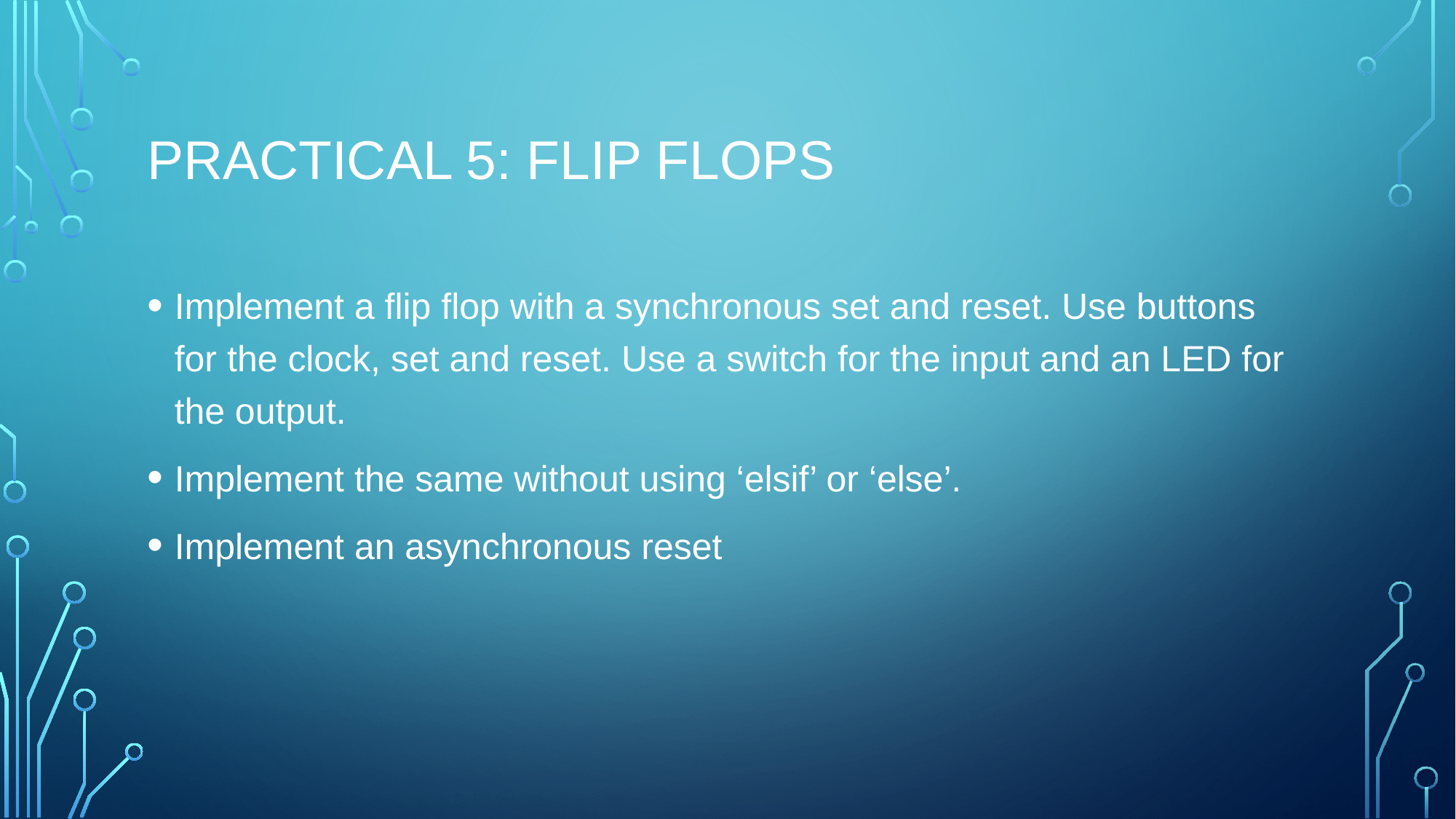

# Practical 5: Flip Flops
Implement a flip flop with a synchronous set and reset. Use buttons for the clock, set and reset. Use a switch for the input and an LED for the output.
Implement the same without using ‘elsif’ or ‘else’.
Implement an asynchronous reset